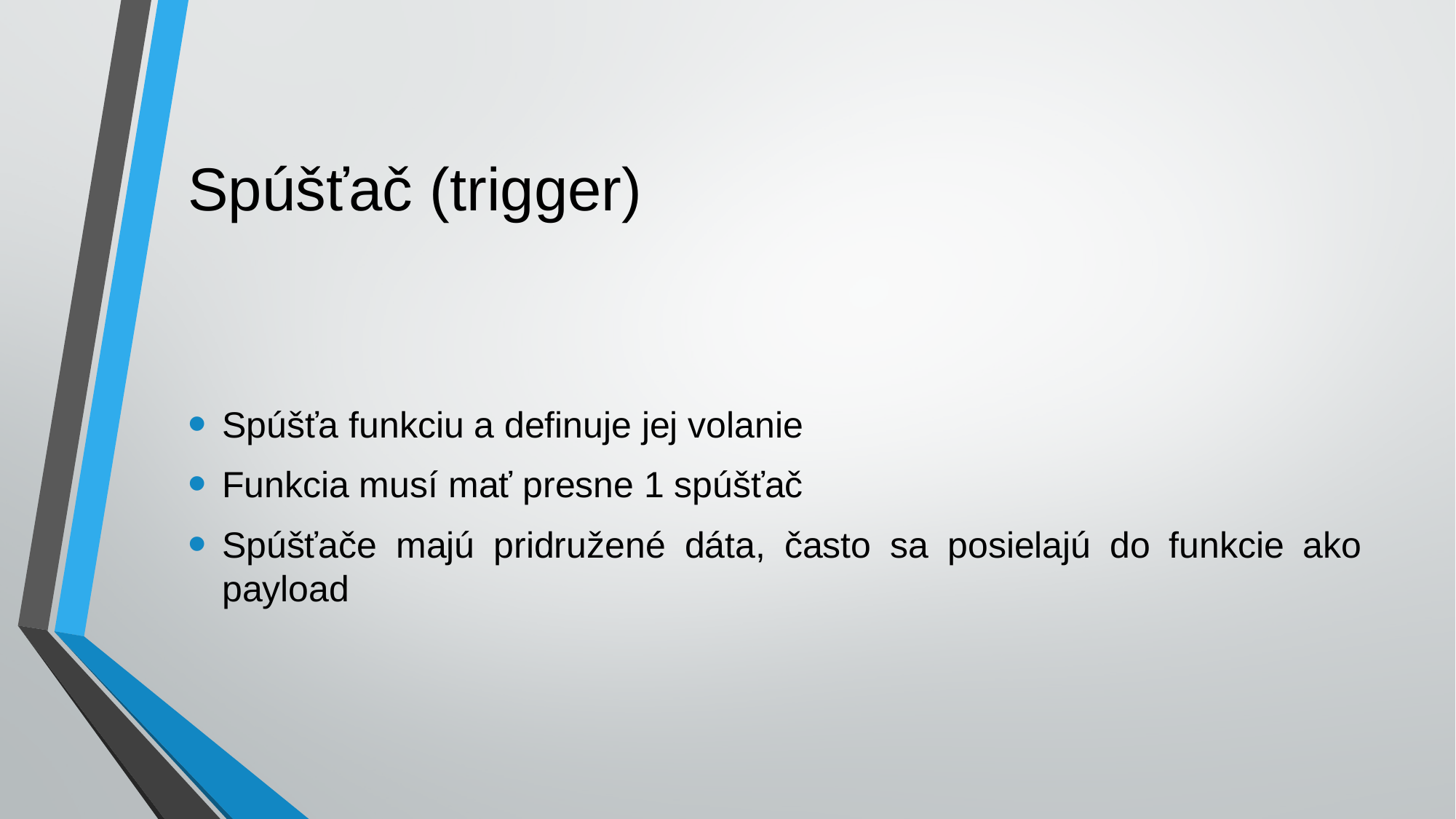

# Spúšťač (trigger)
Spúšťa funkciu a definuje jej volanie
Funkcia musí mať presne 1 spúšťač
Spúšťače majú pridružené dáta, často sa posielajú do funkcie ako payload